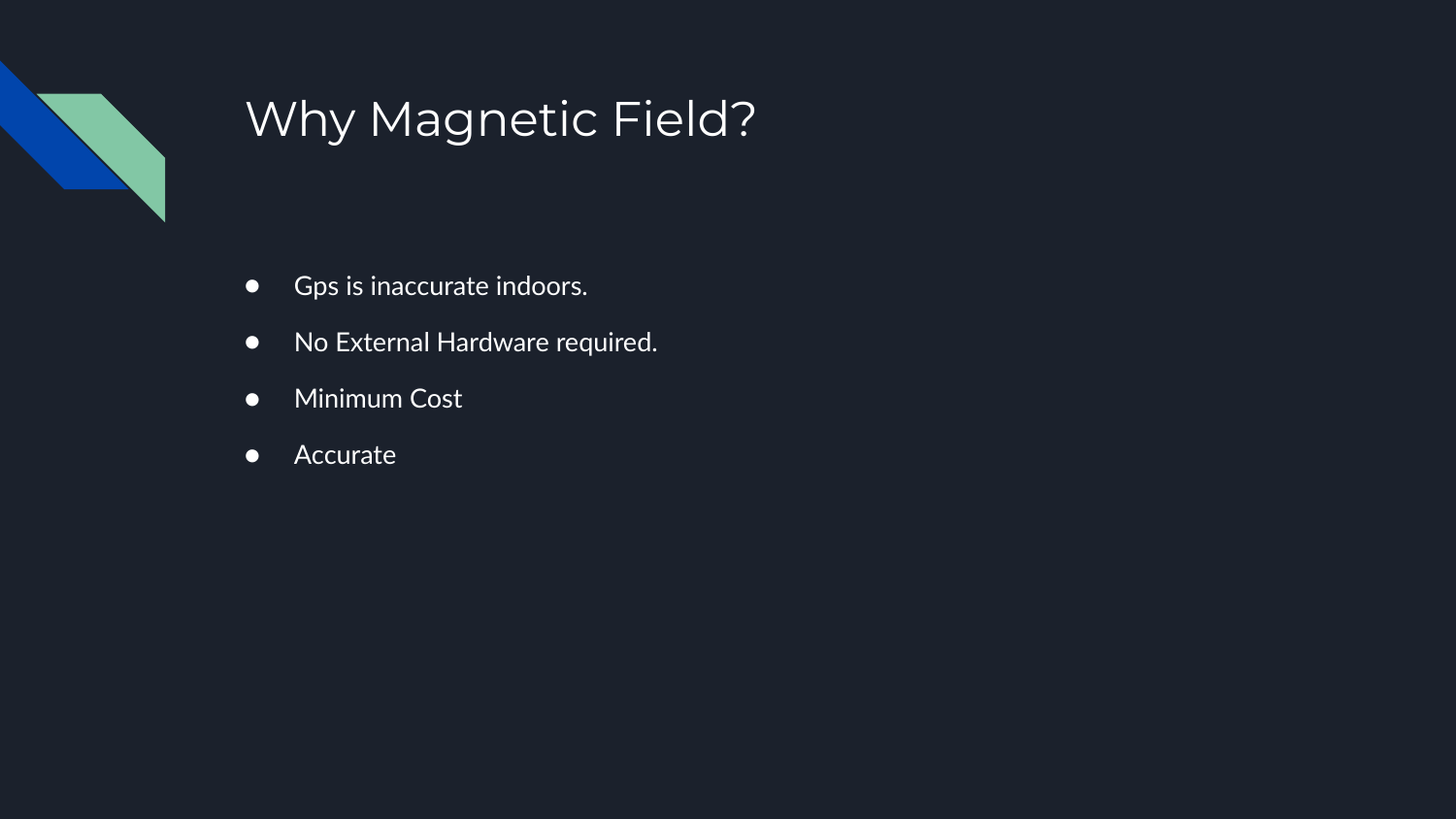

# Why Magnetic Field?
Gps is inaccurate indoors.
No External Hardware required.
Minimum Cost
Accurate